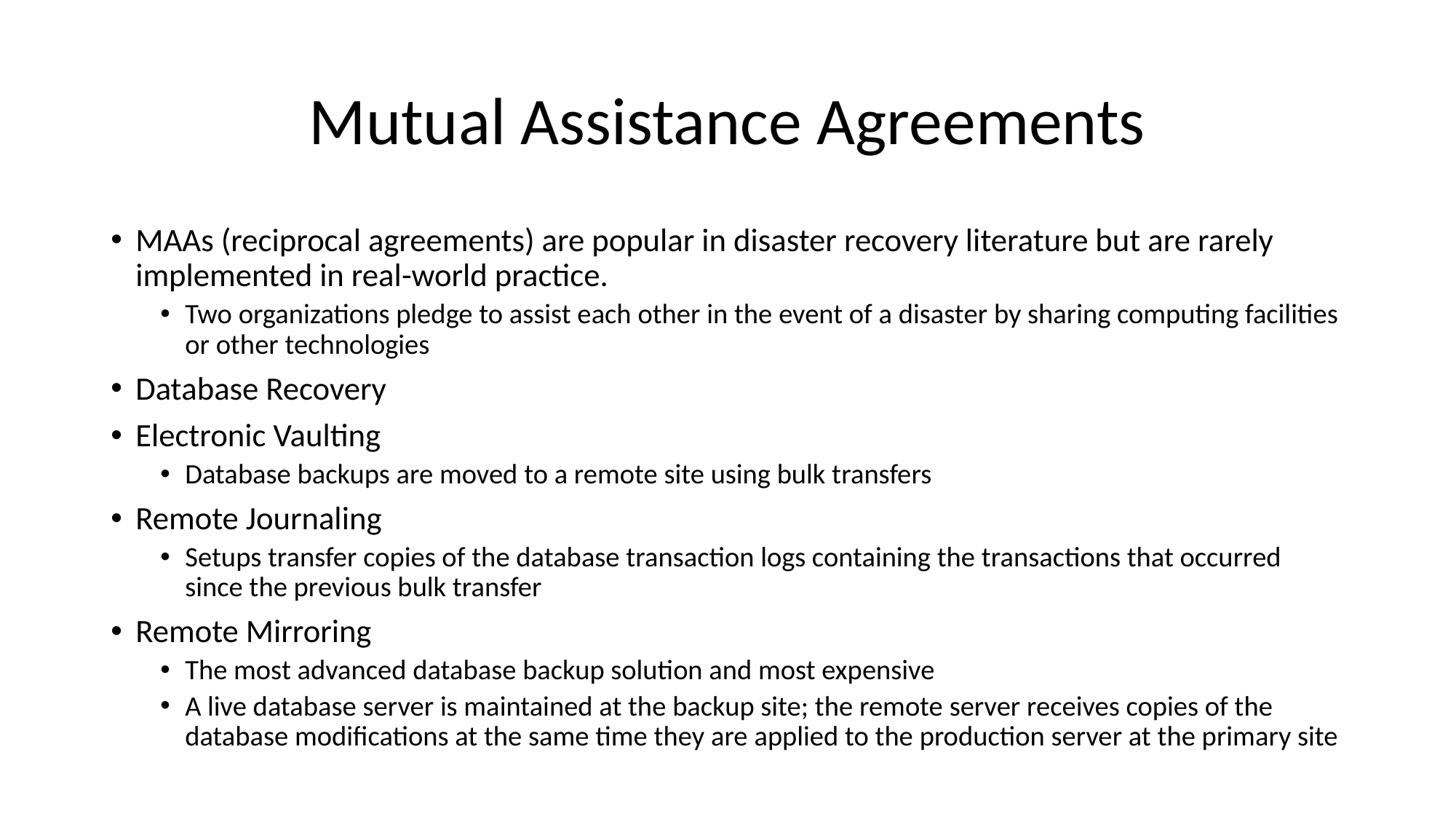

# Mutual Assistance Agreements
MAAs (reciprocal agreements) are popular in disaster recovery literature but are rarely implemented in real-world practice.
Two organizations pledge to assist each other in the event of a disaster by sharing computing facilities or other technologies
Database Recovery
Electronic Vaulting
Database backups are moved to a remote site using bulk transfers
Remote Journaling
Setups transfer copies of the database transaction logs containing the transactions that occurred since the previous bulk transfer
Remote Mirroring
The most advanced database backup solution and most expensive
A live database server is maintained at the backup site; the remote server receives copies of the database modifications at the same time they are applied to the production server at the primary site